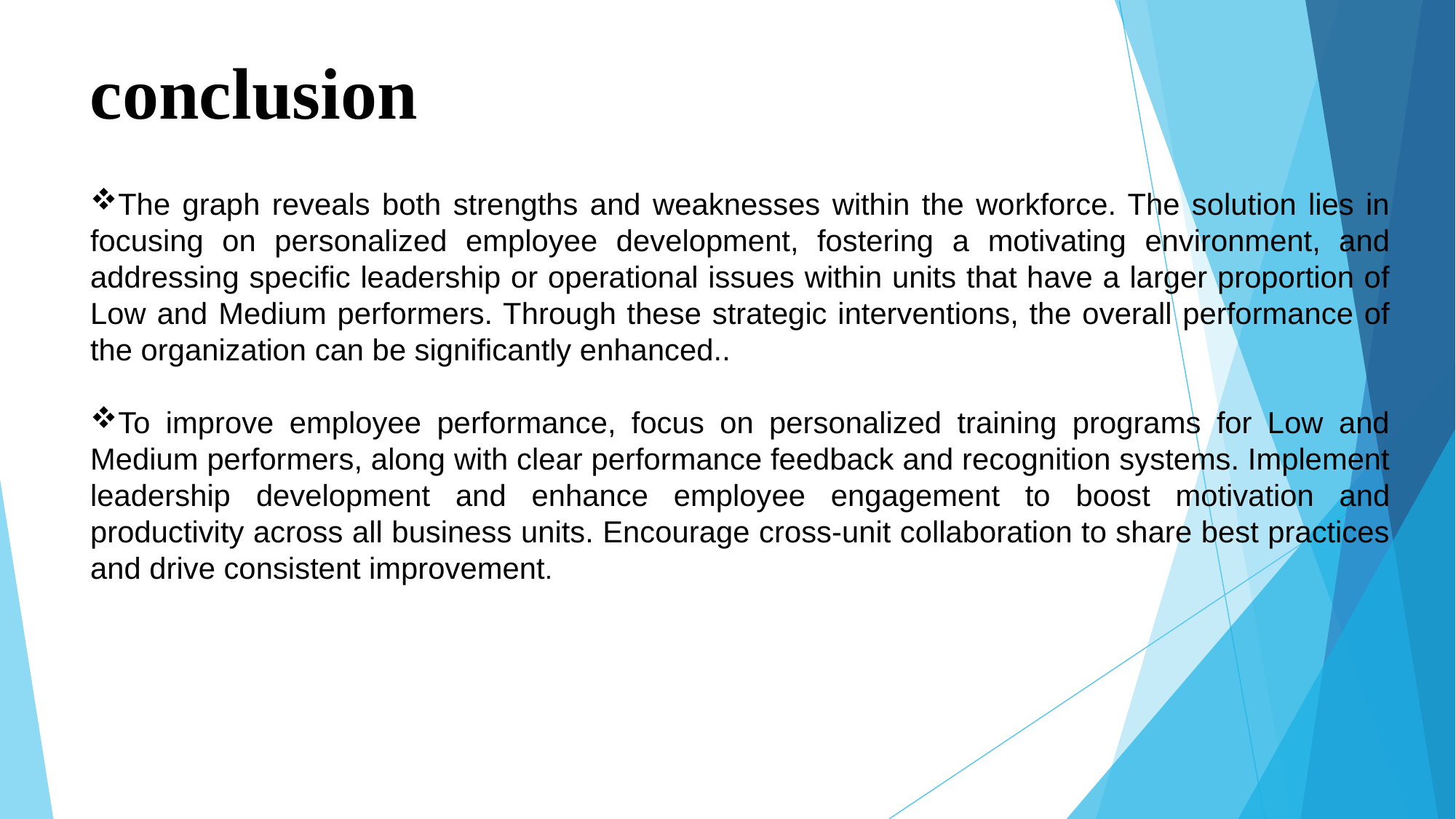

# conclusion
The graph reveals both strengths and weaknesses within the workforce. The solution lies in focusing on personalized employee development, fostering a motivating environment, and addressing specific leadership or operational issues within units that have a larger proportion of Low and Medium performers. Through these strategic interventions, the overall performance of the organization can be significantly enhanced..

To improve employee performance, focus on personalized training programs for Low and Medium performers, along with clear performance feedback and recognition systems. Implement leadership development and enhance employee engagement to boost motivation and productivity across all business units. Encourage cross-unit collaboration to share best practices and drive consistent improvement.